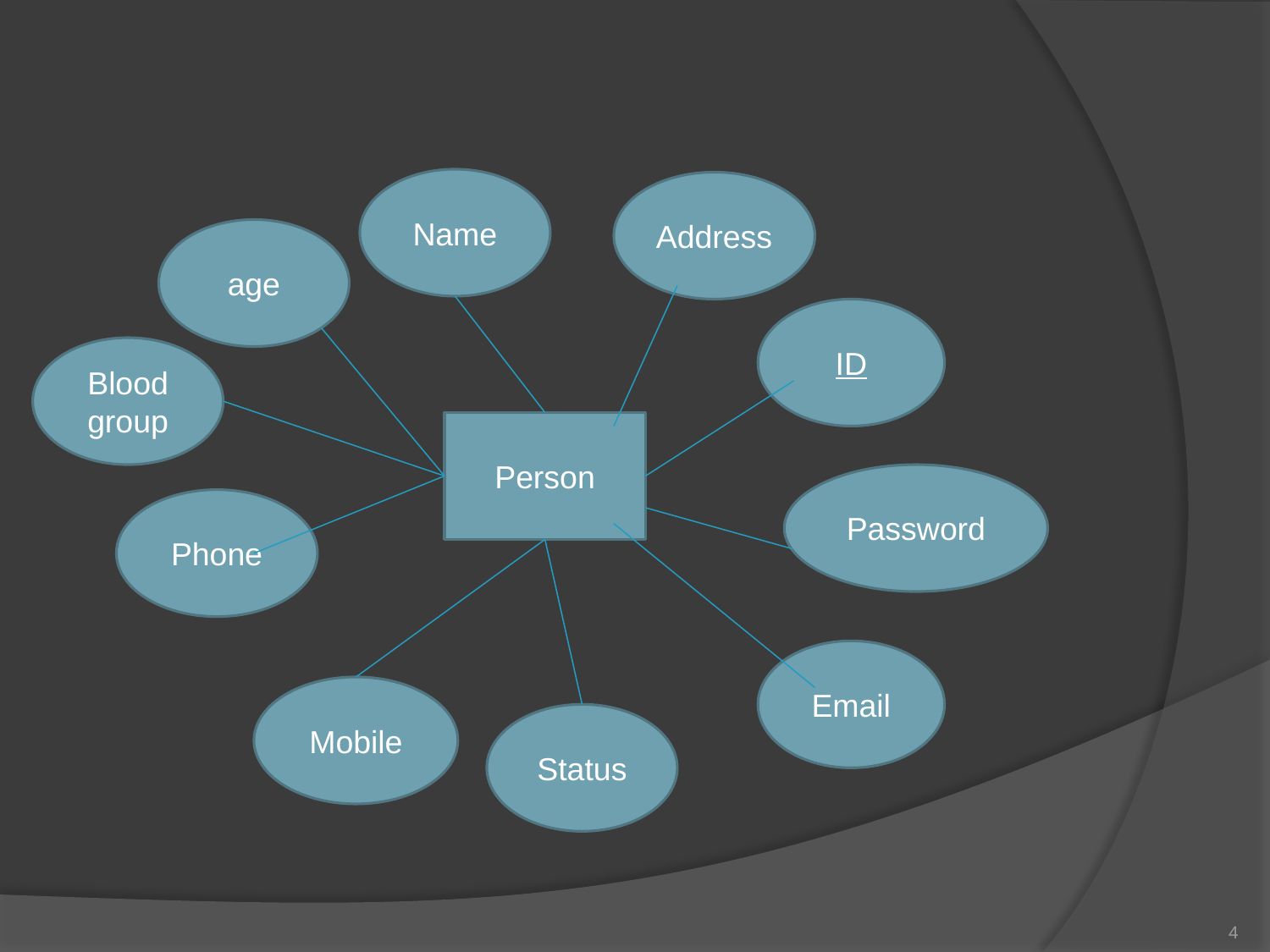

Name
Address
age
ID
Blood
group
Person
Password
Phone
Email
Mobile
Status
4